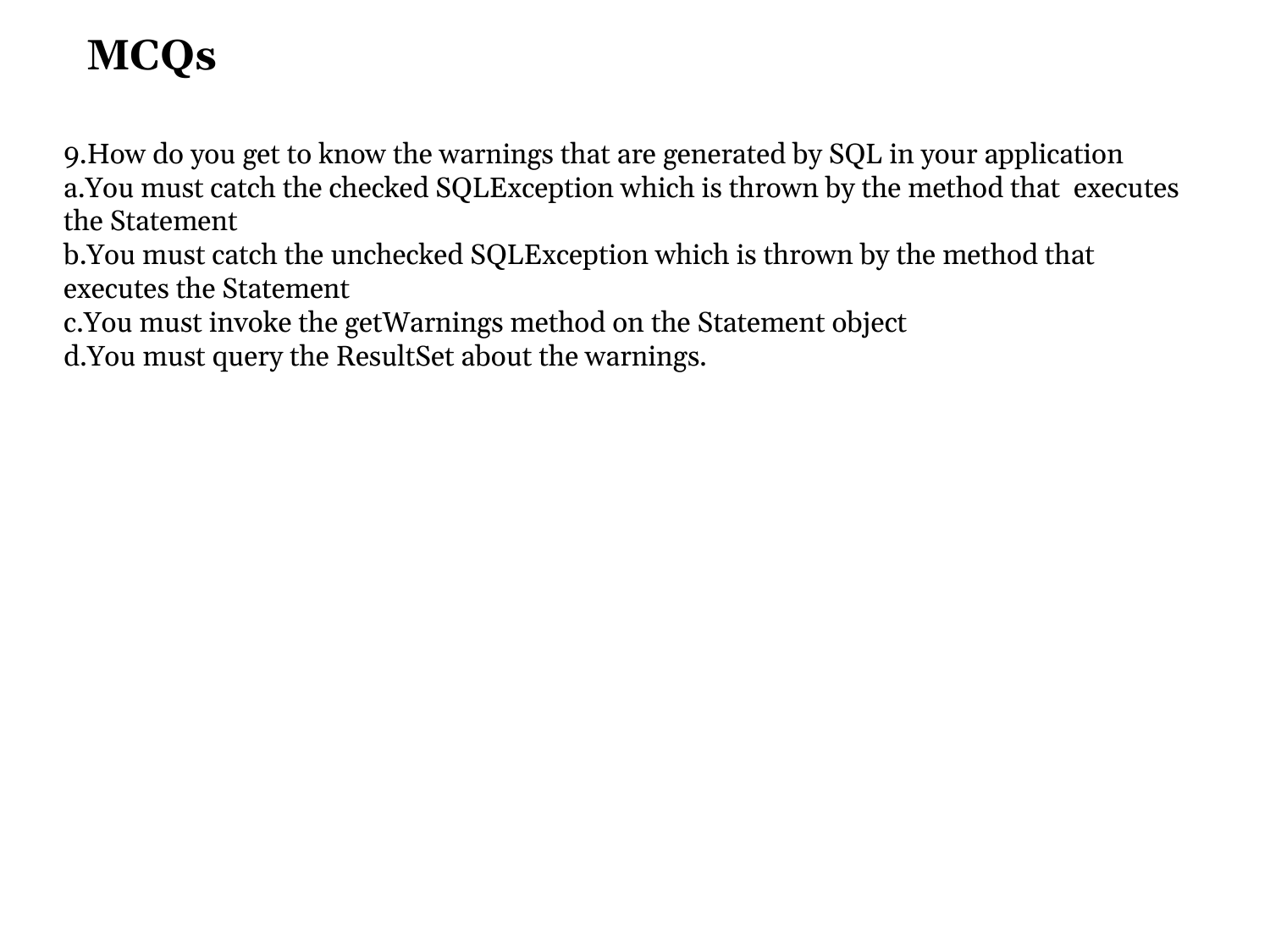

MCQs

How do you get to know the warnings that are generated by SQL in your application
You must catch the checked SQLException which is thrown by the method that  executes the Statement
You must catch the unchecked SQLException which is thrown by the method that  executes the Statement
You must invoke the getWarnings method on the Statement object
You must query the ResultSet about the warnings.